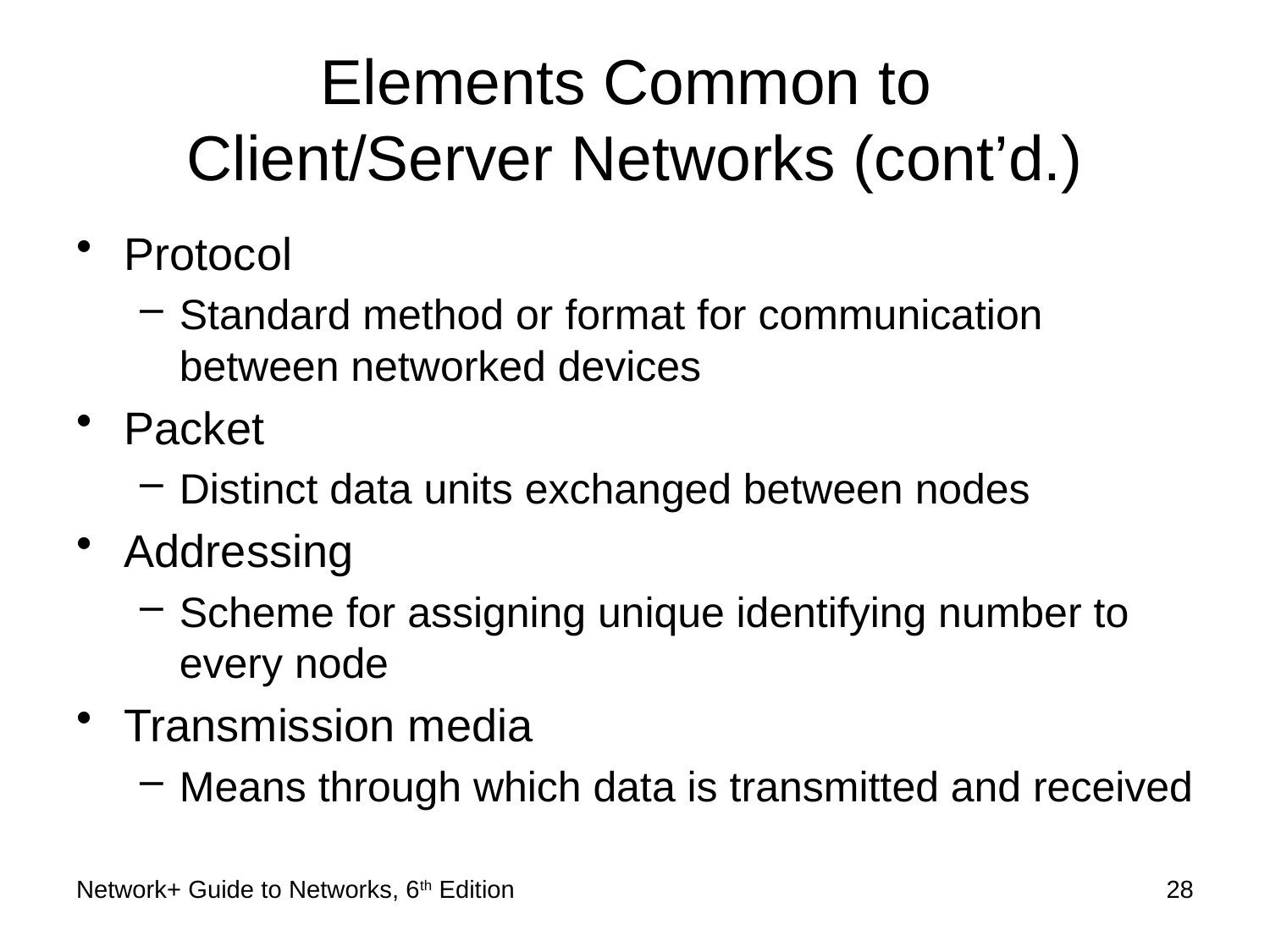

# Elements Common to Client/Server Networks (cont’d.)
Protocol
Standard method or format for communication between networked devices
Packet
Distinct data units exchanged between nodes
Addressing
Scheme for assigning unique identifying number to every node
Transmission media
Means through which data is transmitted and received
Network+ Guide to Networks, 6th Edition
28